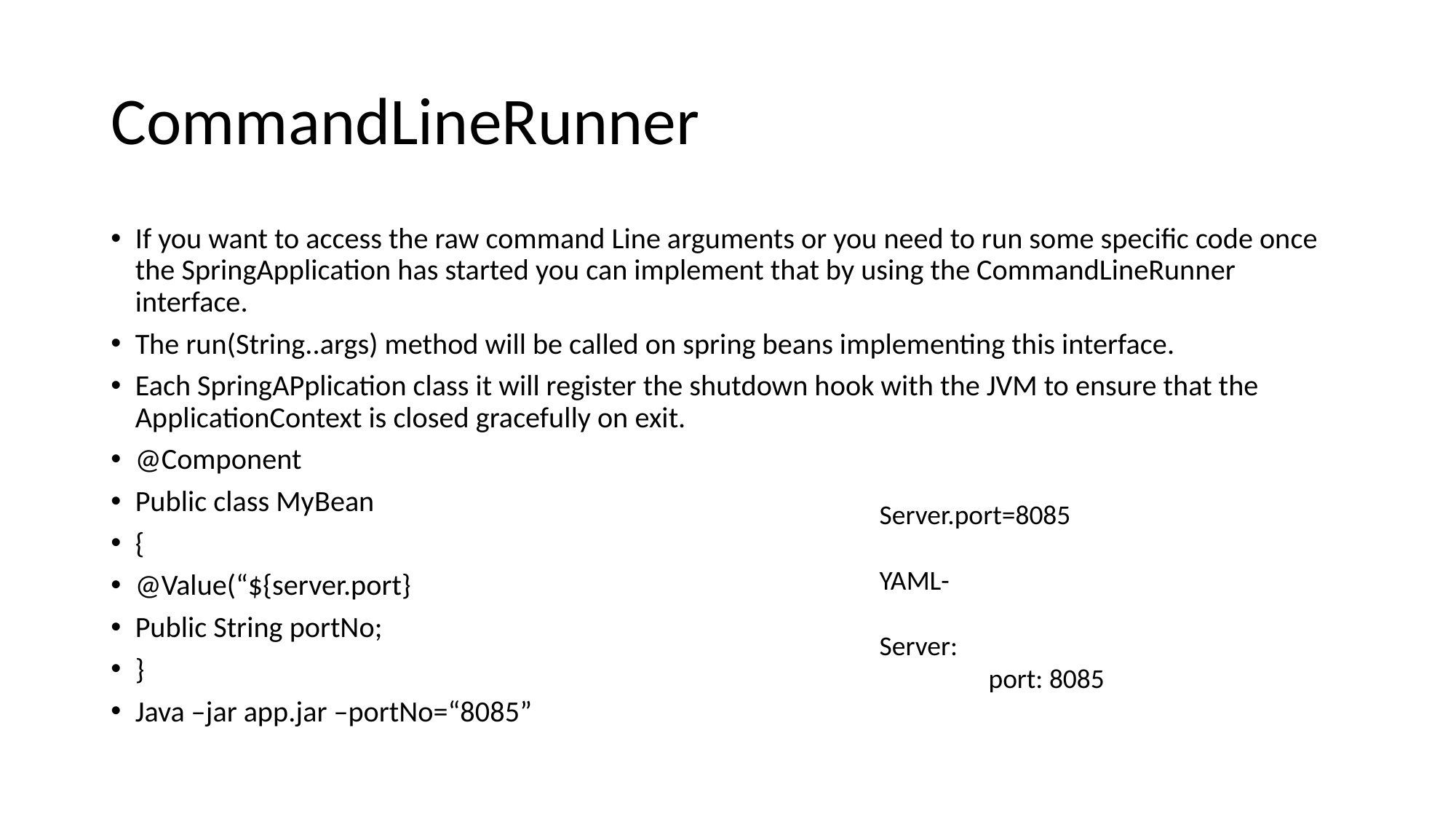

# CommandLineRunner
If you want to access the raw command Line arguments or you need to run some specific code once the SpringApplication has started you can implement that by using the CommandLineRunner interface.
The run(String..args) method will be called on spring beans implementing this interface.
Each SpringAPplication class it will register the shutdown hook with the JVM to ensure that the ApplicationContext is closed gracefully on exit.
@Component
Public class MyBean
{
@Value(“${server.port}
Public String portNo;
}
Java –jar app.jar –portNo=“8085”

Server.port=8085

YAML-

Server:
	port: 8085